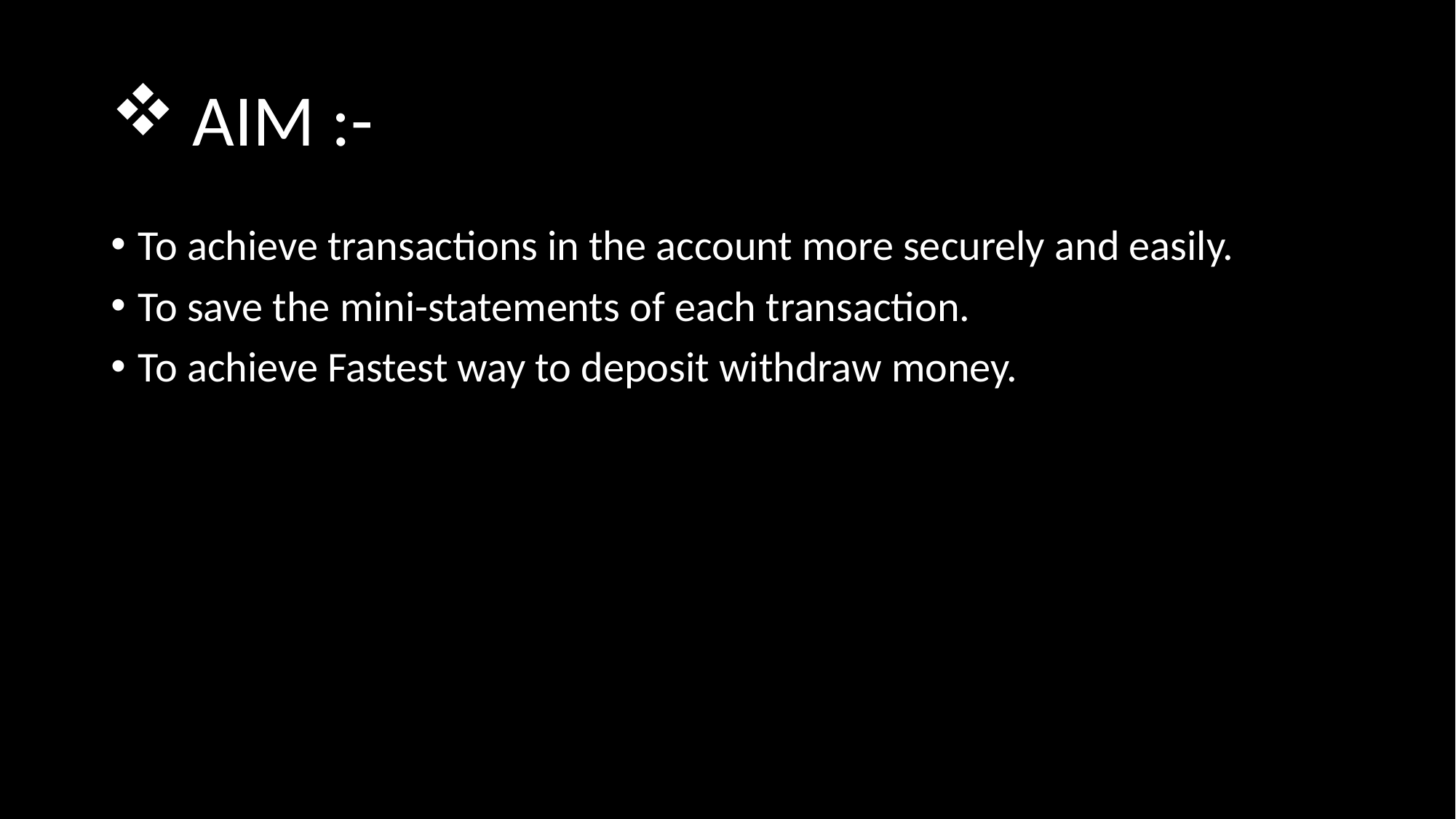

# AIM :-
To achieve transactions in the account more securely and easily.
To save the mini-statements of each transaction.
To achieve Fastest way to deposit withdraw money.